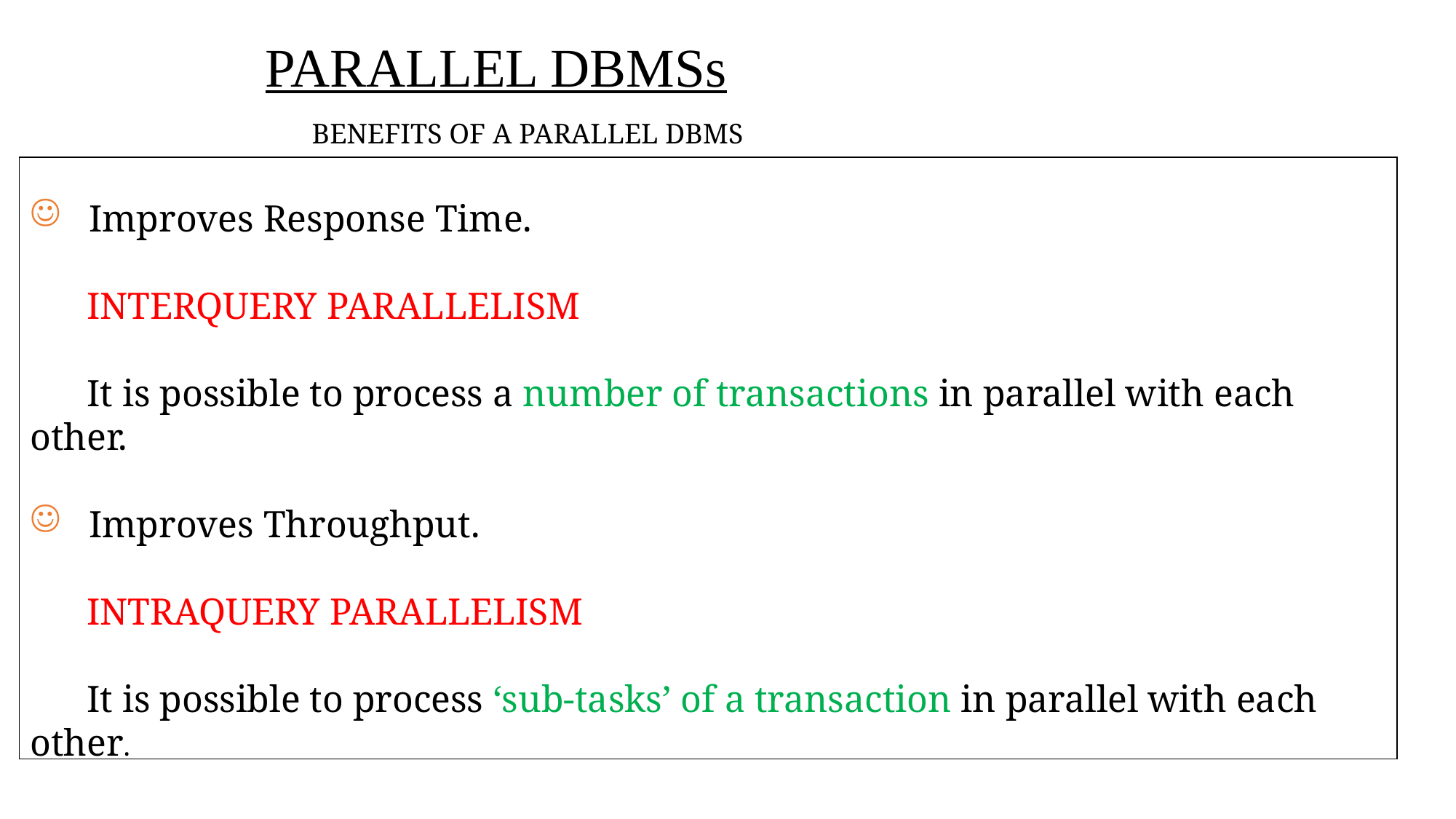

PARALLEL DBMSs
BENEFITS OF A PARALLEL DBMS

   Improves Response Time.

      INTERQUERY PARALLELISM

      It is possible to process a number of transactions in parallel with each other.

   Improves Throughput.

      INTRAQUERY PARALLELISM

      It is possible to process ‘sub-tasks’ of a transaction in parallel with each other.

6